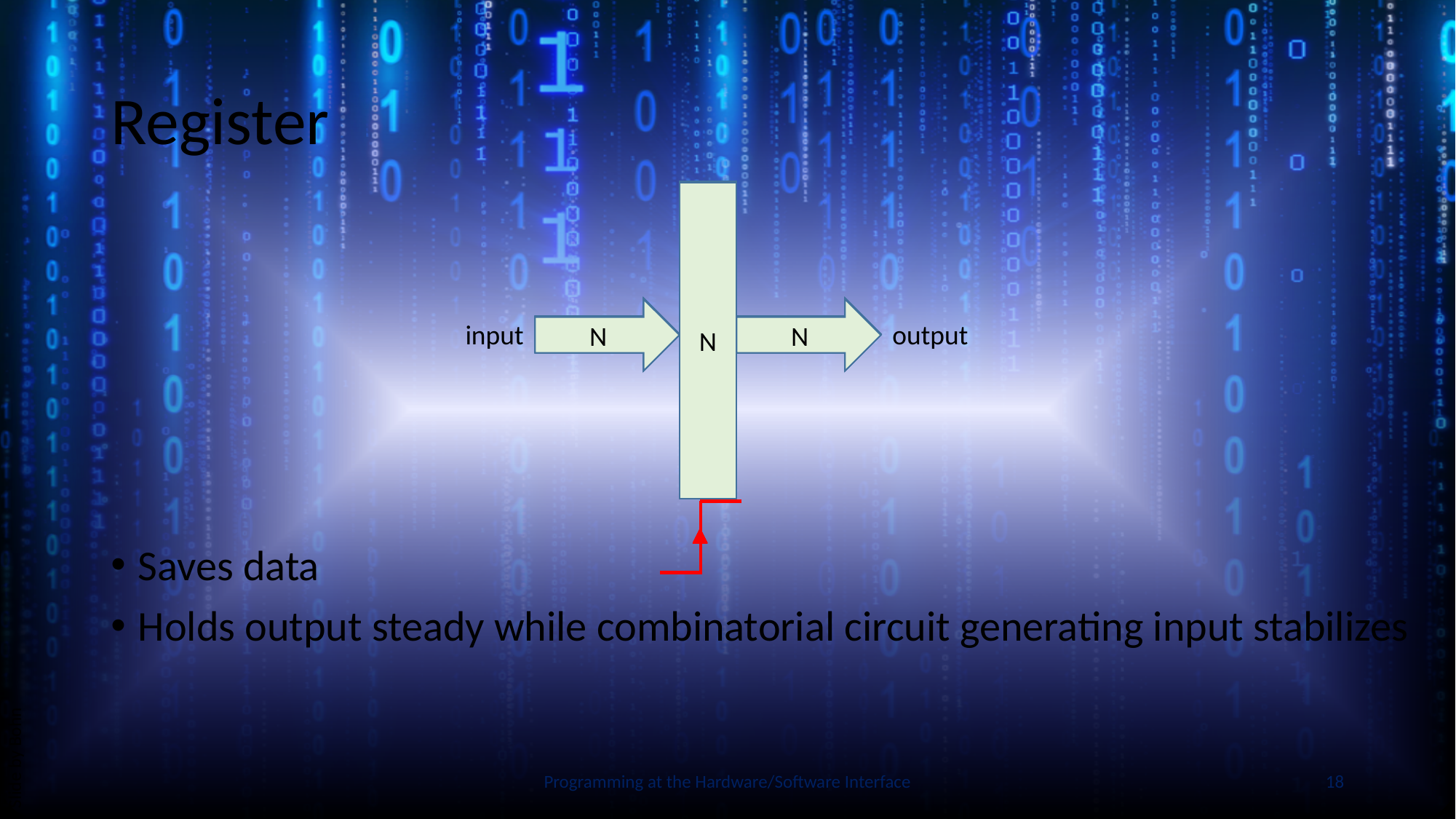

# Register
M
M
L
L
I
J
J
K
K
N
N
M
L
J
I
I
K
N
input
output
Slide by Bohn
Saves data
Holds output steady while combinatorial circuit generating input stabilizes
Programming at the Hardware/Software Interface
18